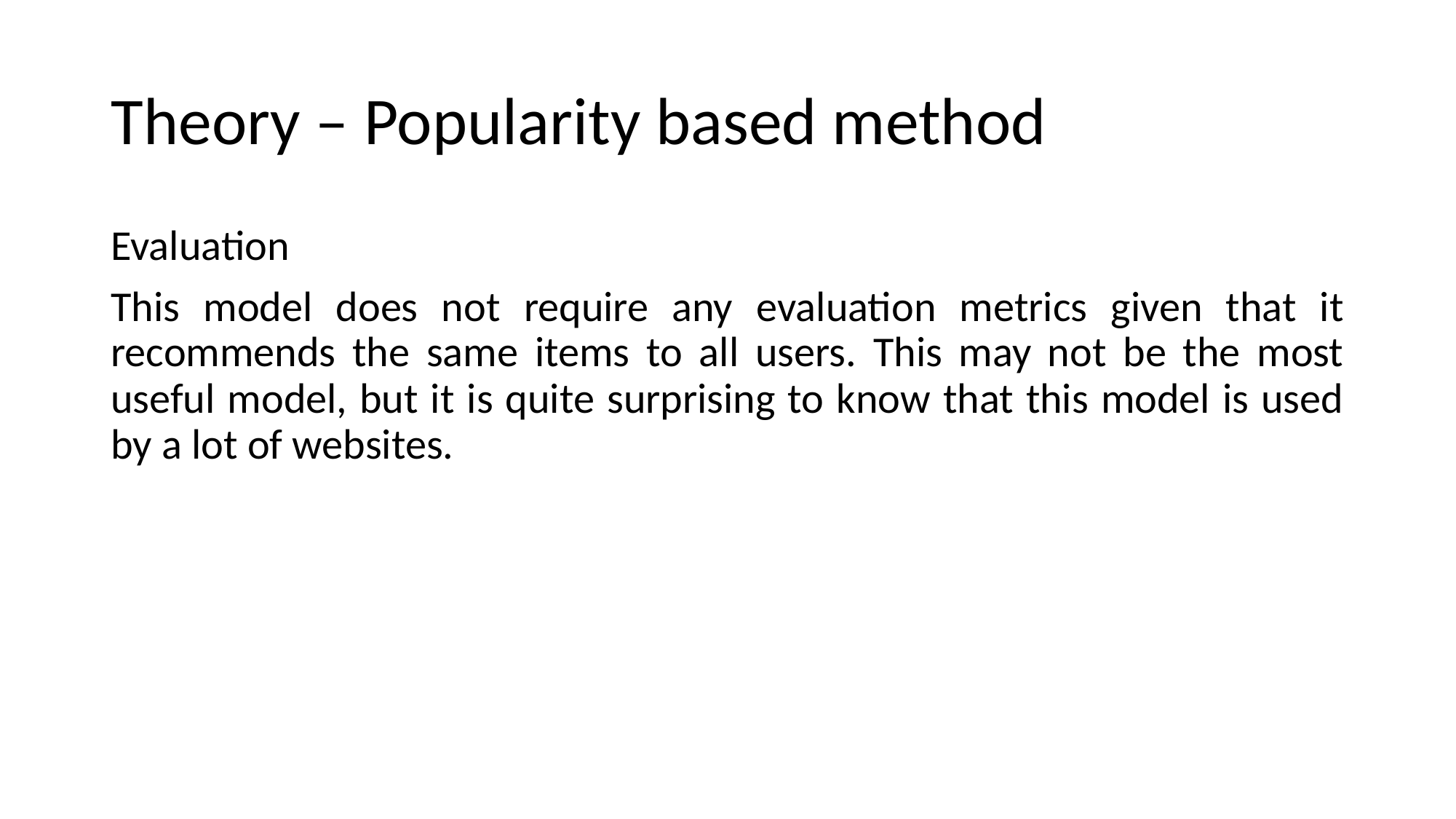

# Theory – Popularity based method
Evaluation
This model does not require any evaluation metrics given that it recommends the same items to all users. This may not be the most useful model, but it is quite surprising to know that this model is used by a lot of websites.